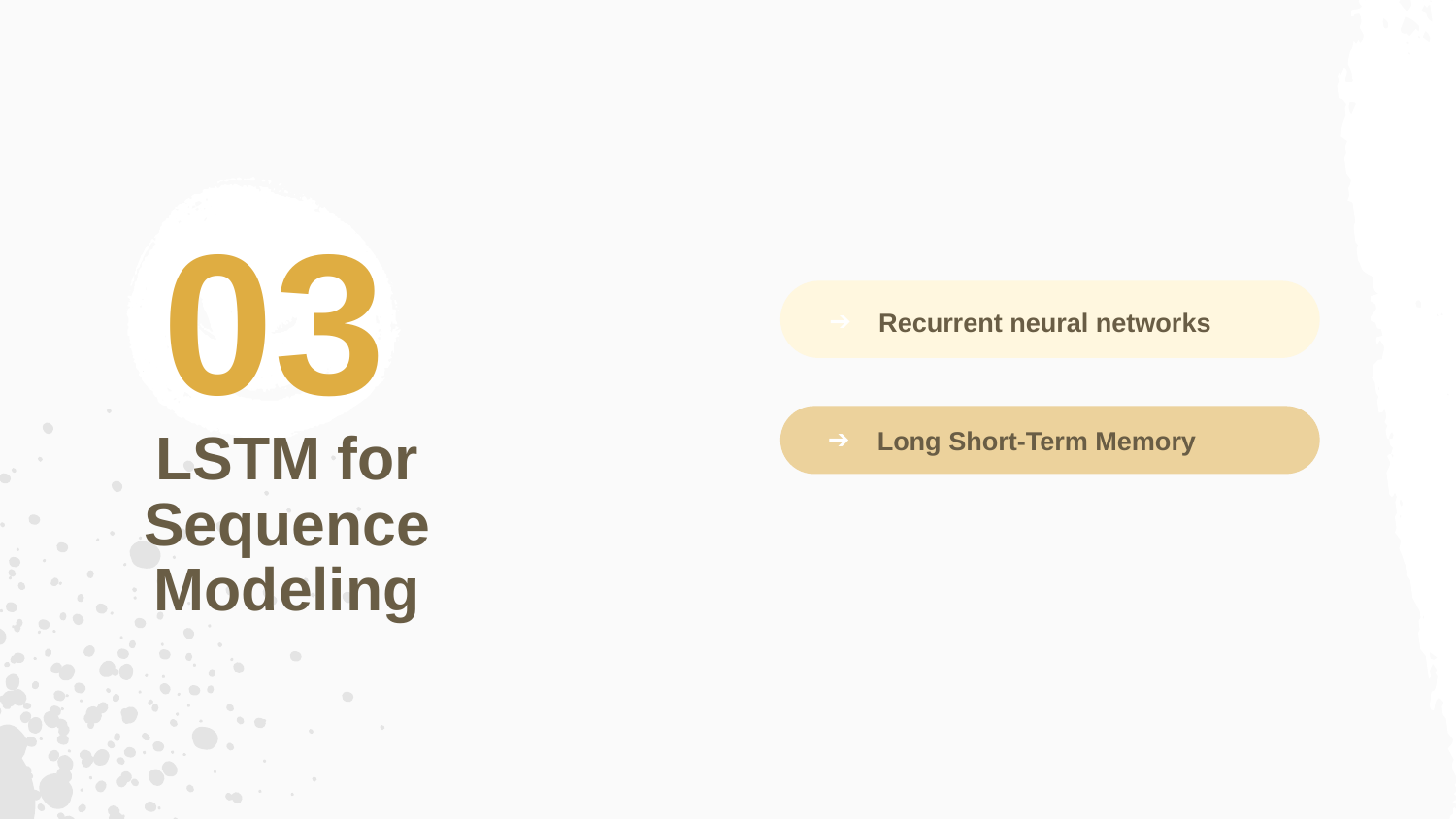

03
Recurrent neural networks
Long Short-Term Memory
LSTM for Sequence Modeling